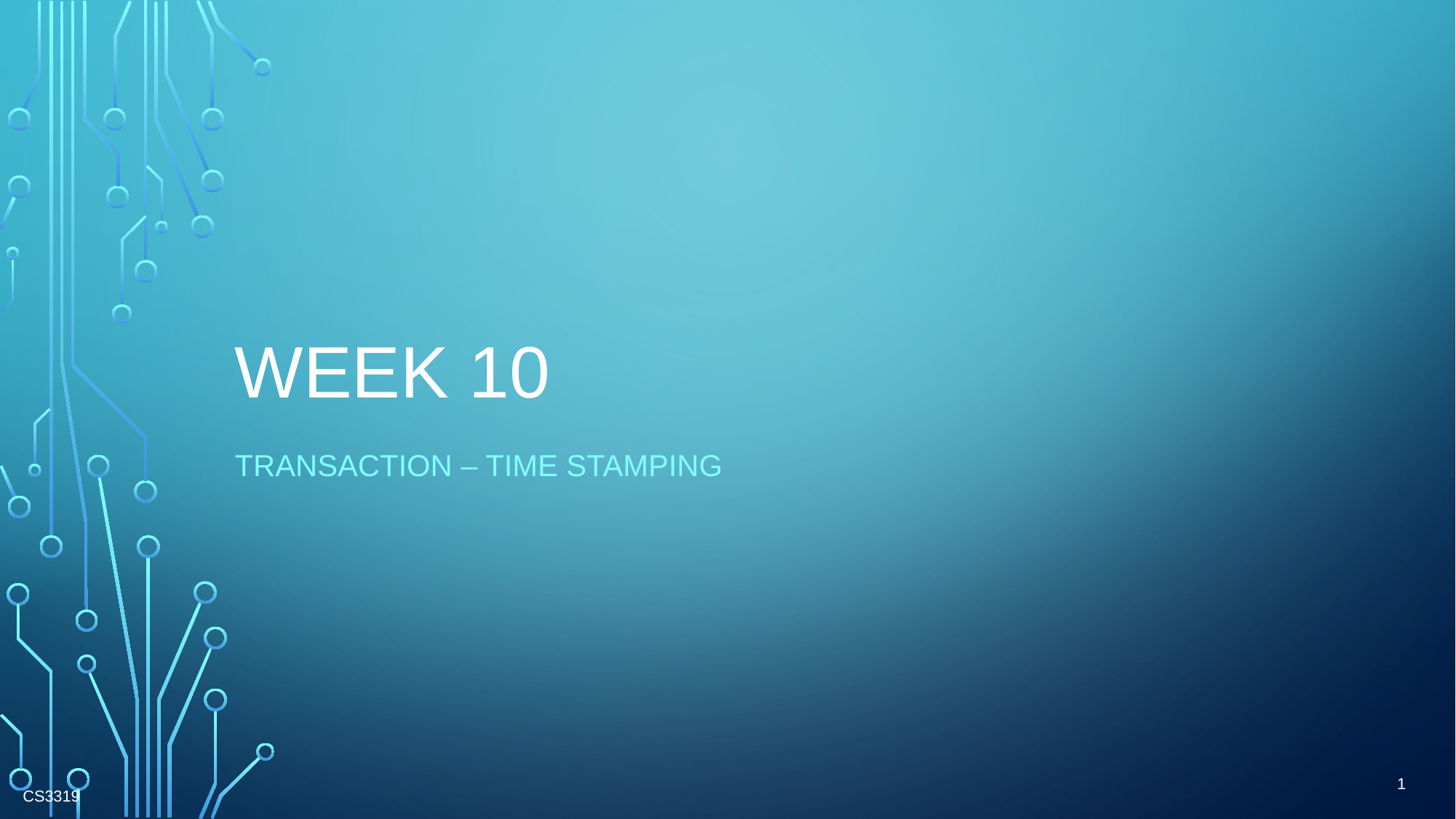

# Week 10
Transaction – TIME STAMPING
1
CS3319